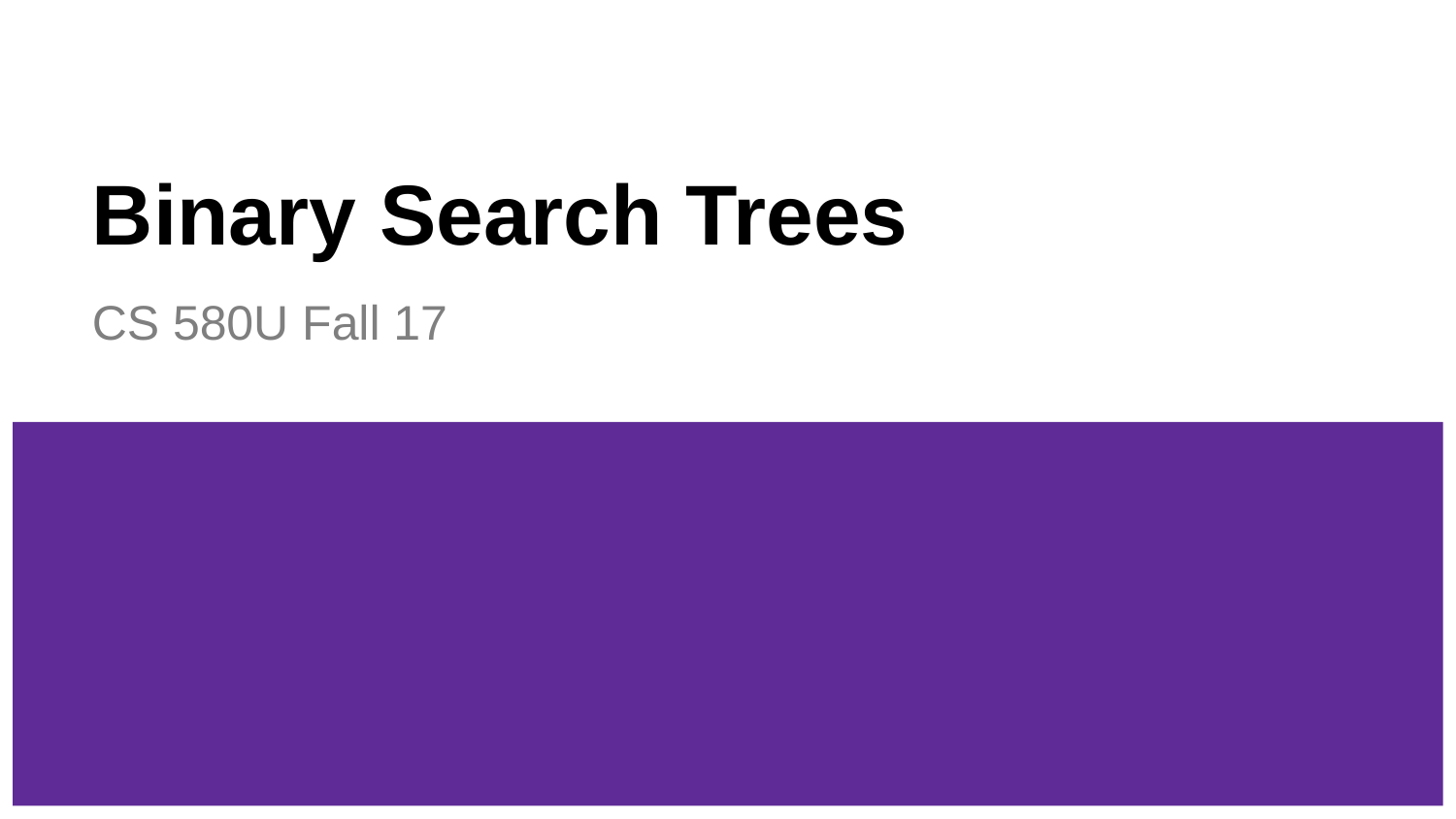

# Binary Search Trees
CS 580U Fall 17